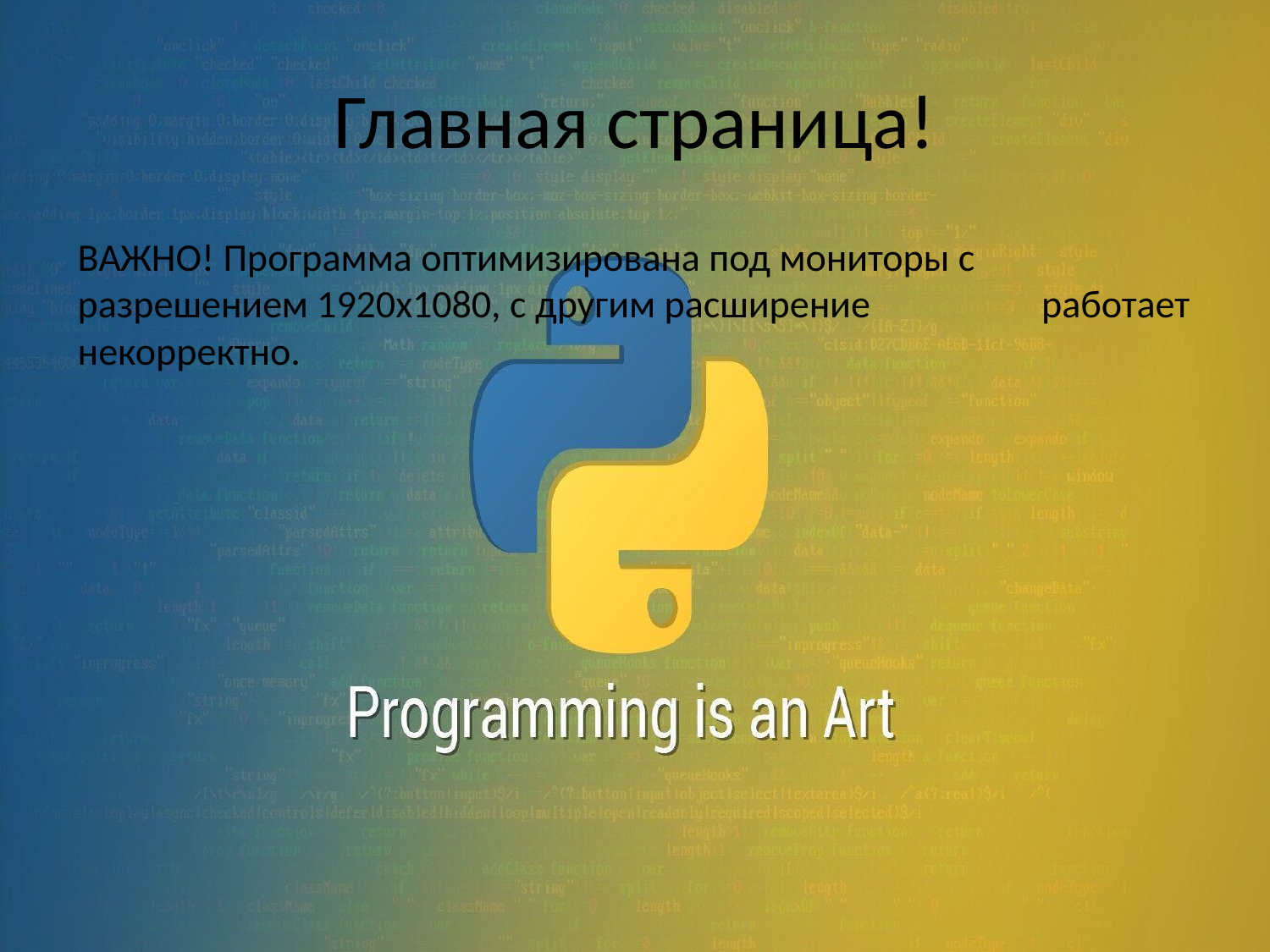

# Главная страница!
ВАЖНО! Программа оптимизирована под мониторы с 	разрешением 1920х1080, с другим расширение 		работает некорректно.